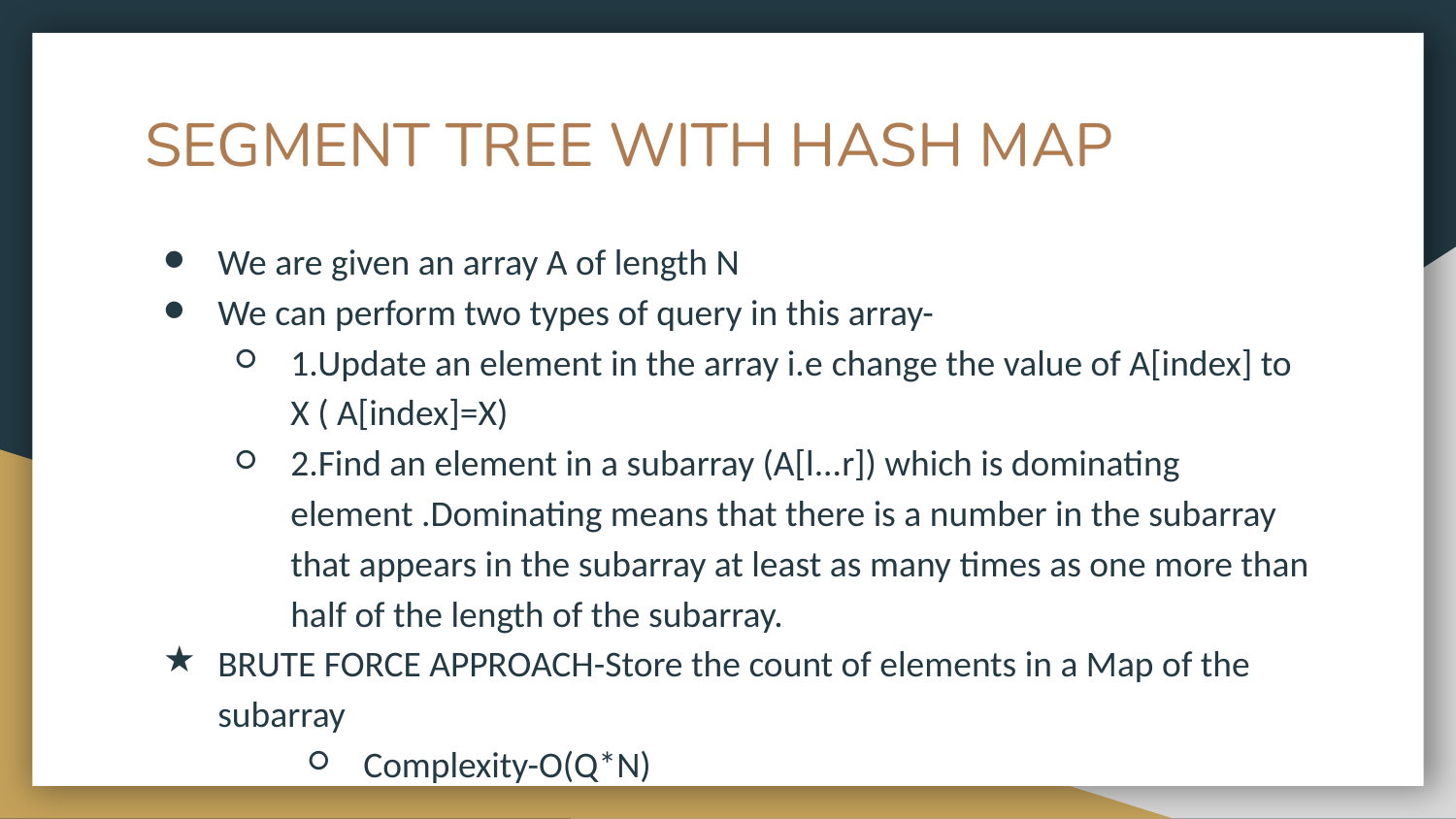

# SEGMENT TREE WITH HASH MAP
We are given an array A of length N
We can perform two types of query in this array-
1.Update an element in the array i.e change the value of A[index] to X ( A[index]=X)
2.Find an element in a subarray (A[l...r]) which is dominating element .Dominating means that there is a number in the subarray that appears in the subarray at least as many times as one more than half of the length of the subarray.
BRUTE FORCE APPROACH-Store the count of elements in a Map of the subarray
Complexity-O(Q*N)